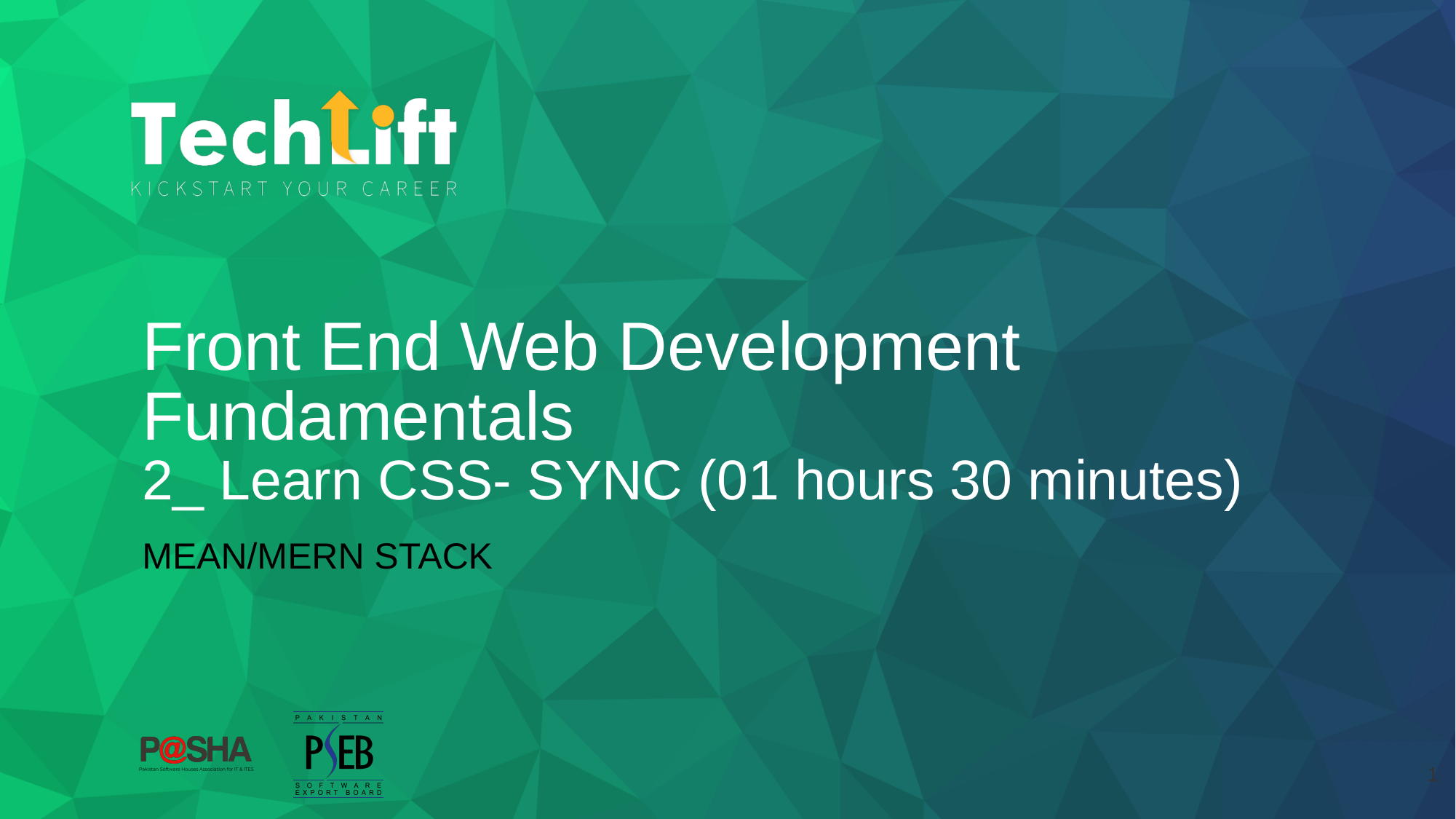

# Front End Web Development Fundamentals
2_ Learn CSS- SYNC (01 hours 30 minutes)
MEAN/MERN STACK
1